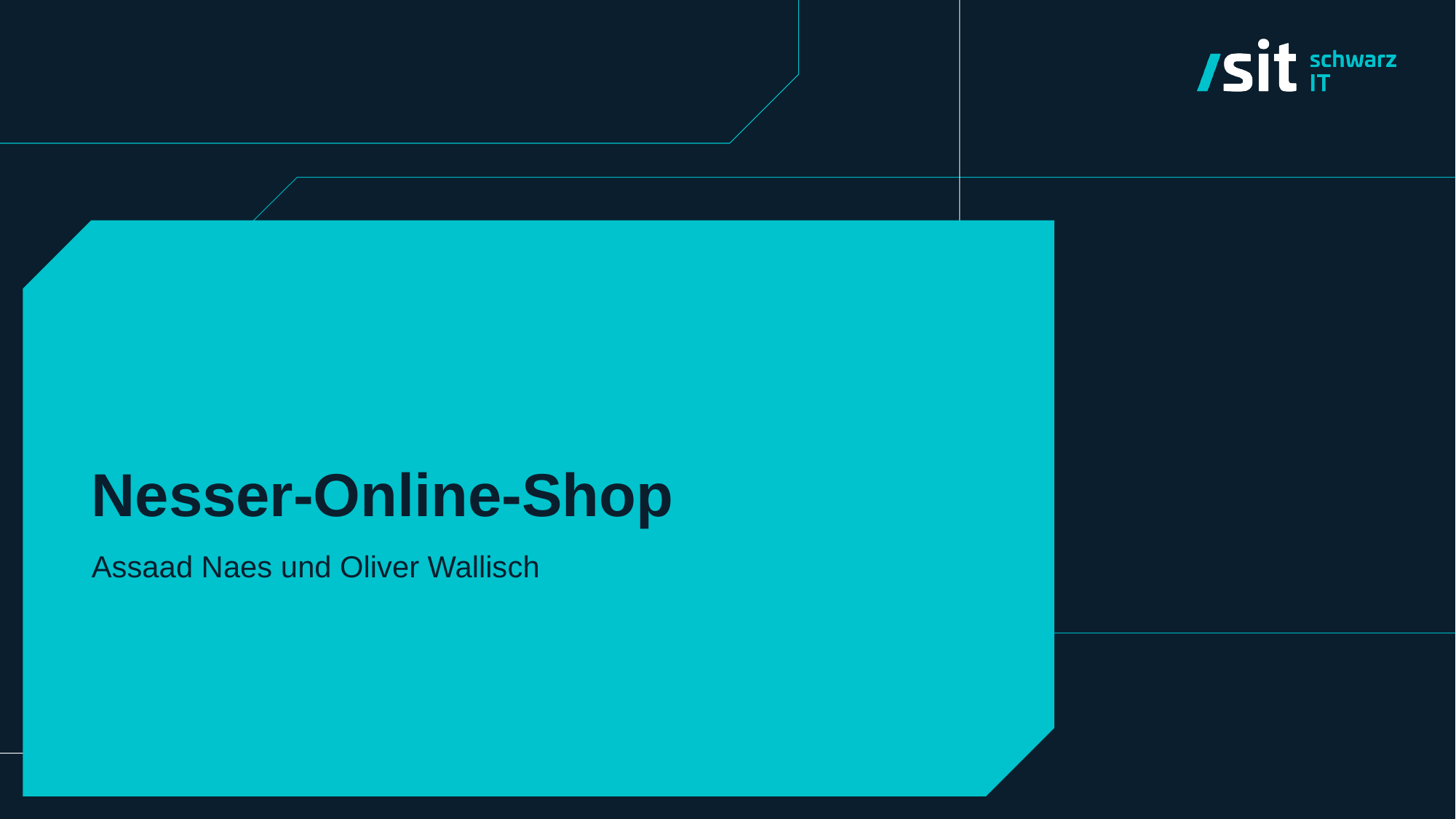

# Nesser-Online-Shop
Assaad Naes und Oliver Wallisch
19.12.24
Titel der Präsentation
1